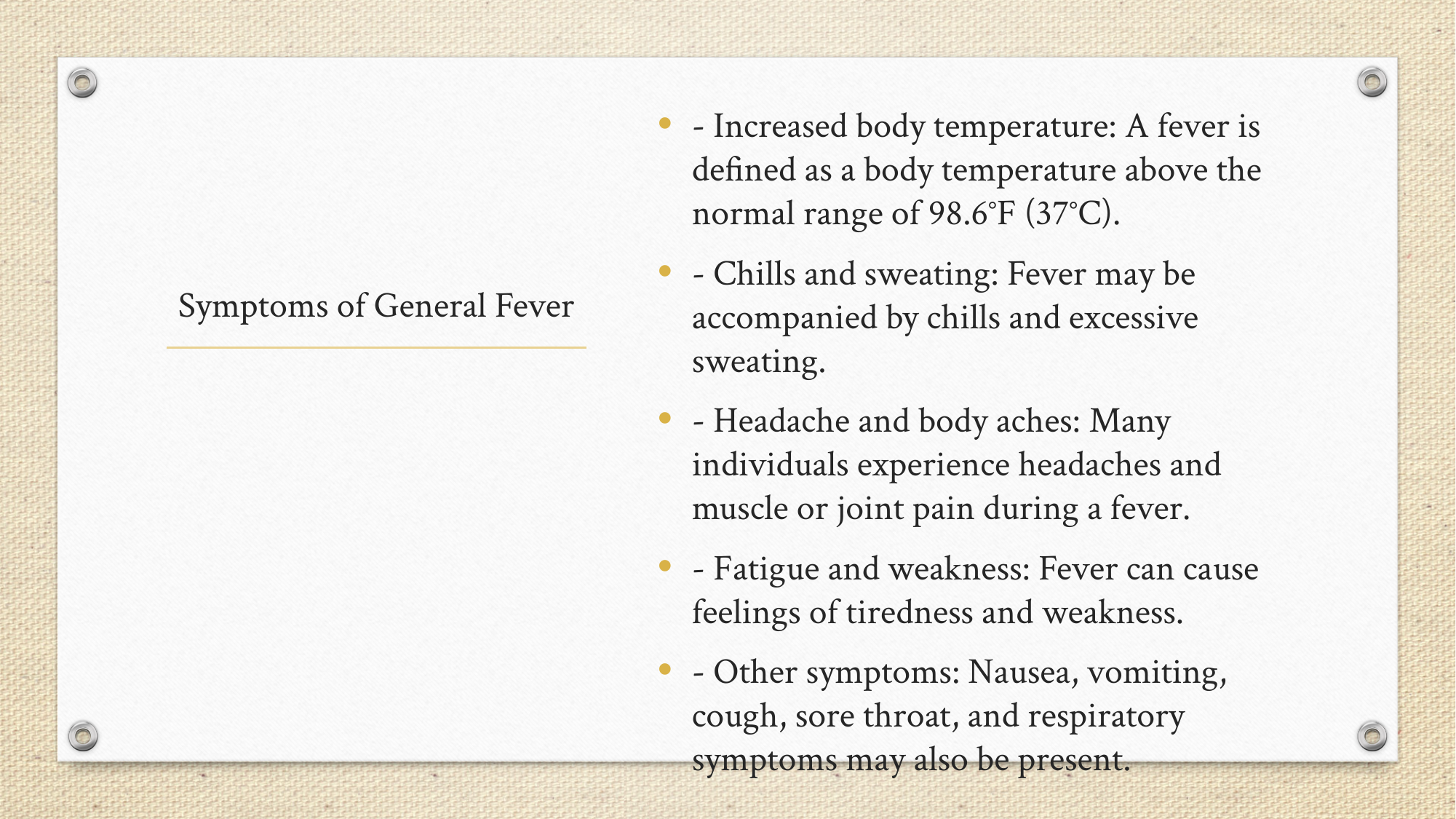

- Increased body temperature: A fever is defined as a body temperature above the normal range of 98.6°F (37°C).
- Chills and sweating: Fever may be accompanied by chills and excessive sweating.
- Headache and body aches: Many individuals experience headaches and muscle or joint pain during a fever.
- Fatigue and weakness: Fever can cause feelings of tiredness and weakness.
- Other symptoms: Nausea, vomiting, cough, sore throat, and respiratory symptoms may also be present.
# Symptoms of General Fever